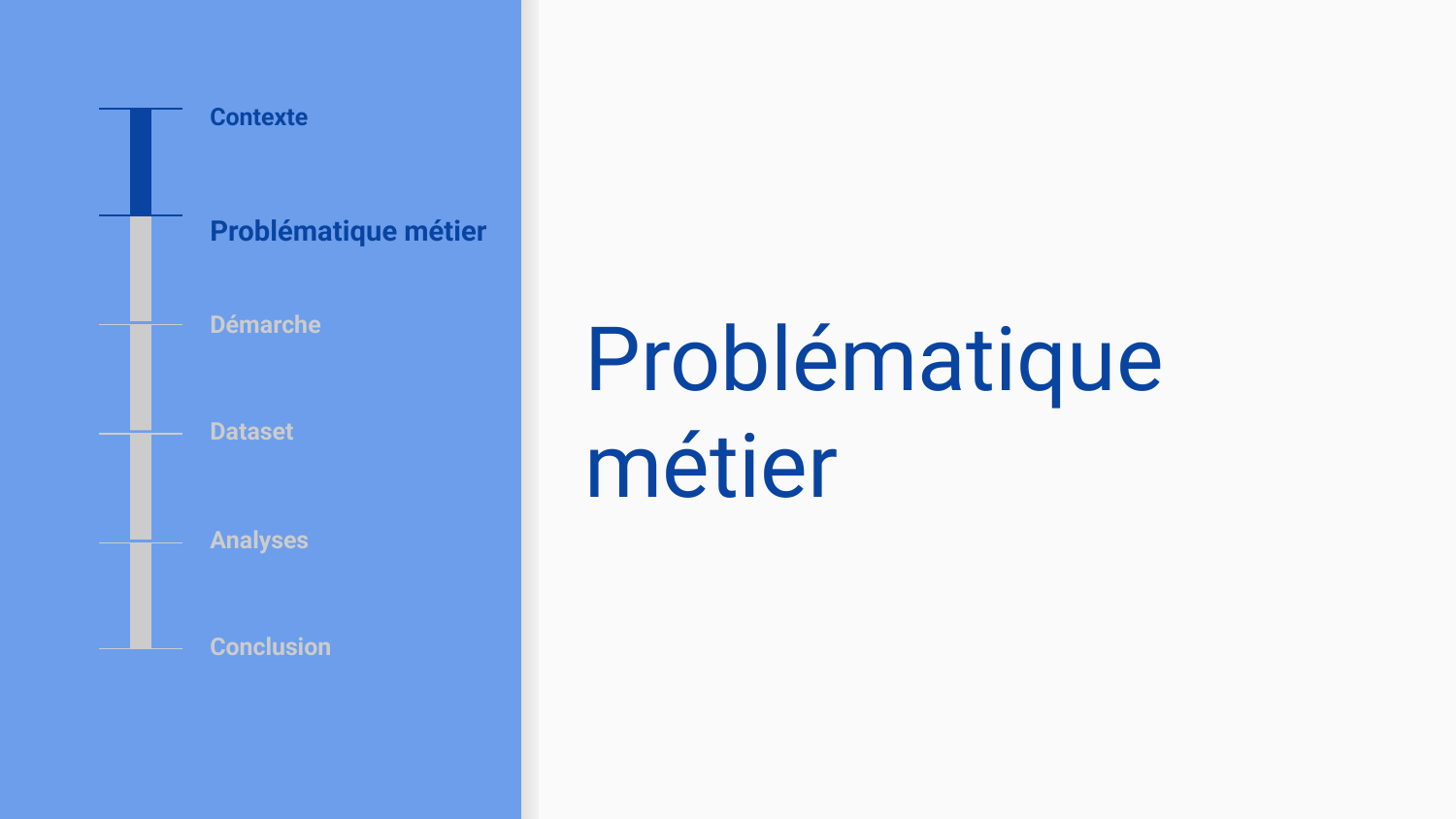

Contexte

Problématique métier

Problématique métier
Démarche

Dataset

Analyses

Conclusion